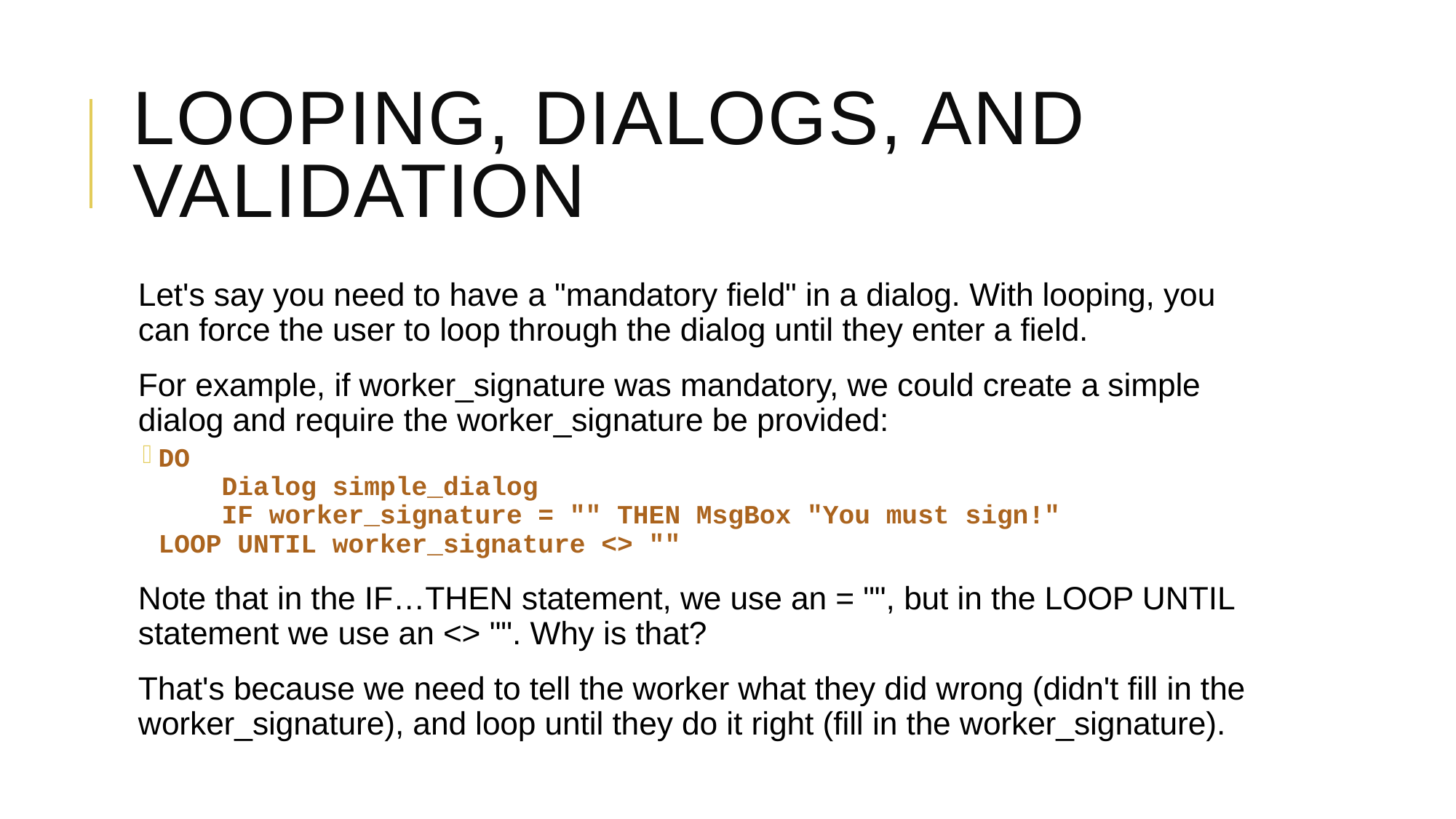

# Looping, dialogs, and validation
Let's say you need to have a "mandatory field" in a dialog. With looping, you can force the user to loop through the dialog until they enter a field.
For example, if worker_signature was mandatory, we could create a simple dialog and require the worker_signature be provided:
DO
    Dialog simple_dialog
    IF worker_signature = "" THEN MsgBox "You must sign!"
LOOP UNTIL worker_signature <> ""
Note that in the IF…THEN statement, we use an = "", but in the LOOP UNTIL statement we use an <> "". Why is that?
That's because we need to tell the worker what they did wrong (didn't fill in the worker_signature), and loop until they do it right (fill in the worker_signature).